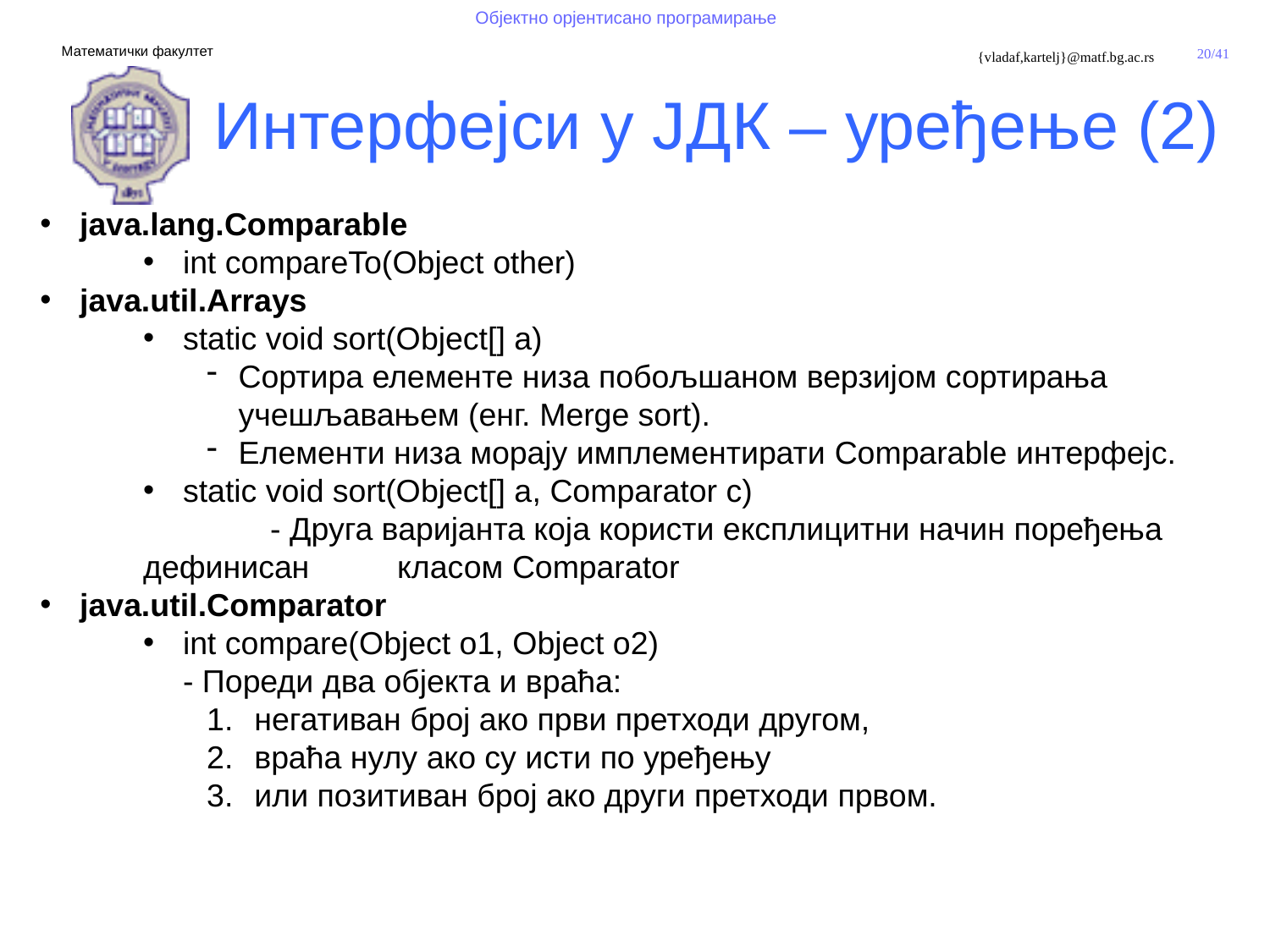

Интерфејси у ЈДК – уређење (2)
java.lang.Comparable
int compareTo(Object other)
java.util.Arrays
static void sort(Object[] a)
Сортира елементе низа побољшаном верзијом сортирања учешљавањем (енг. Merge sort).
Елементи низа морају имплементирати Comparable интерфејс.
static void sort(Object[] a, Comparator c)
	- Друга варијанта која користи експлицитни начин поређења дефинисан 	класом Comparator
java.util.Comparator
int compare(Object o1, Object o2)
- Пореди два објекта и враћа:
негативан број ако први претходи другом,
враћа нулу ако су исти по уређењу
или позитиван број ако други претходи првом.